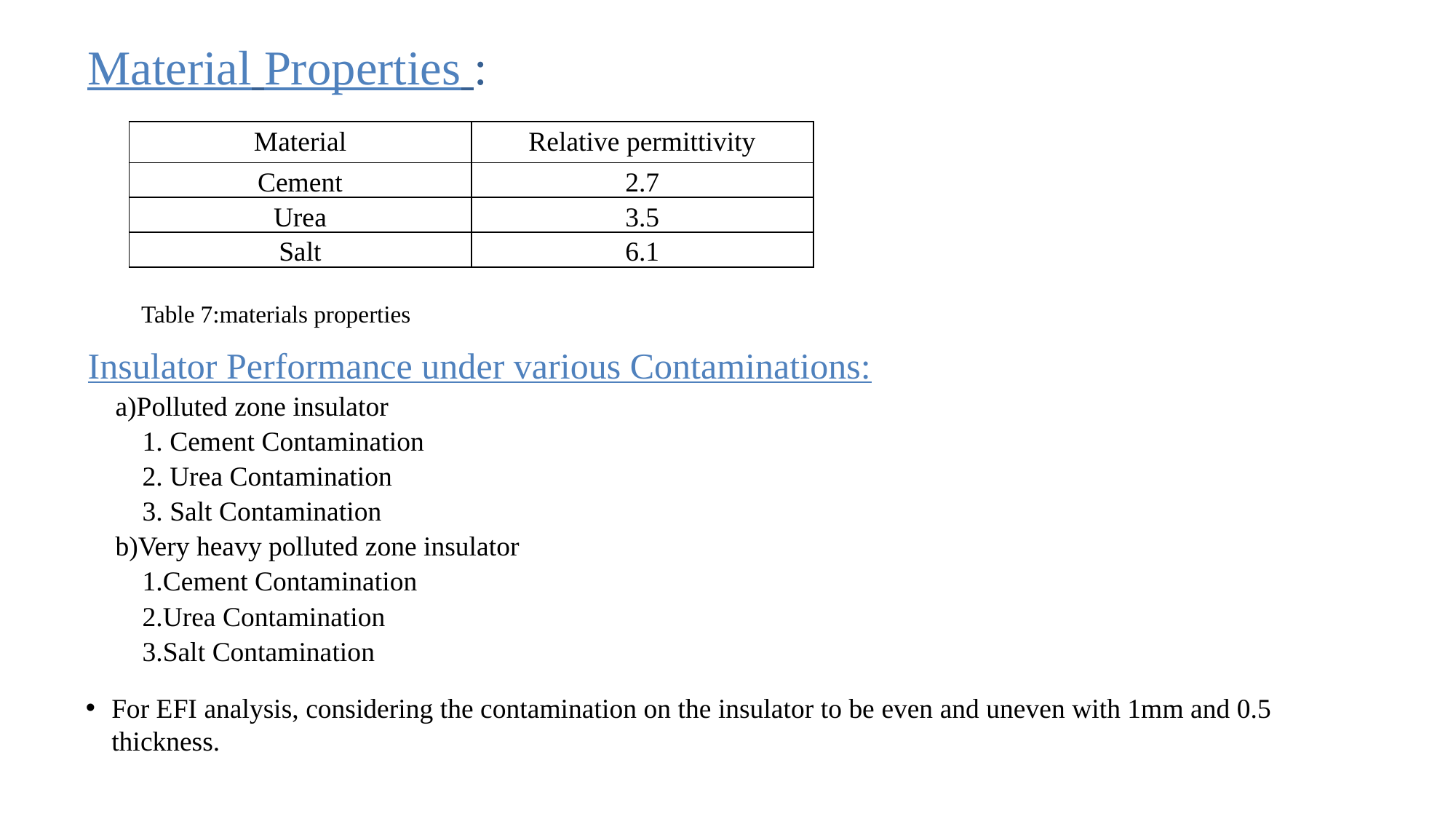

# Material Properties :
| Material | Relative permittivity |
| --- | --- |
| Cement | 2.7 |
| Urea | 3.5 |
| Salt | 6.1 |
Table 7:materials properties

Insulator Performance under various Contaminations:
    a)Polluted zone insulator
1. Cement Contamination
2. Urea Contamination
3. Salt Contamination
    b)Very heavy polluted zone insulator
1.Cement Contamination
2.Urea Contamination
3.Salt Contamination
For EFI analysis, considering the contamination on the insulator to be even and uneven with 1mm and 0.5 thickness.